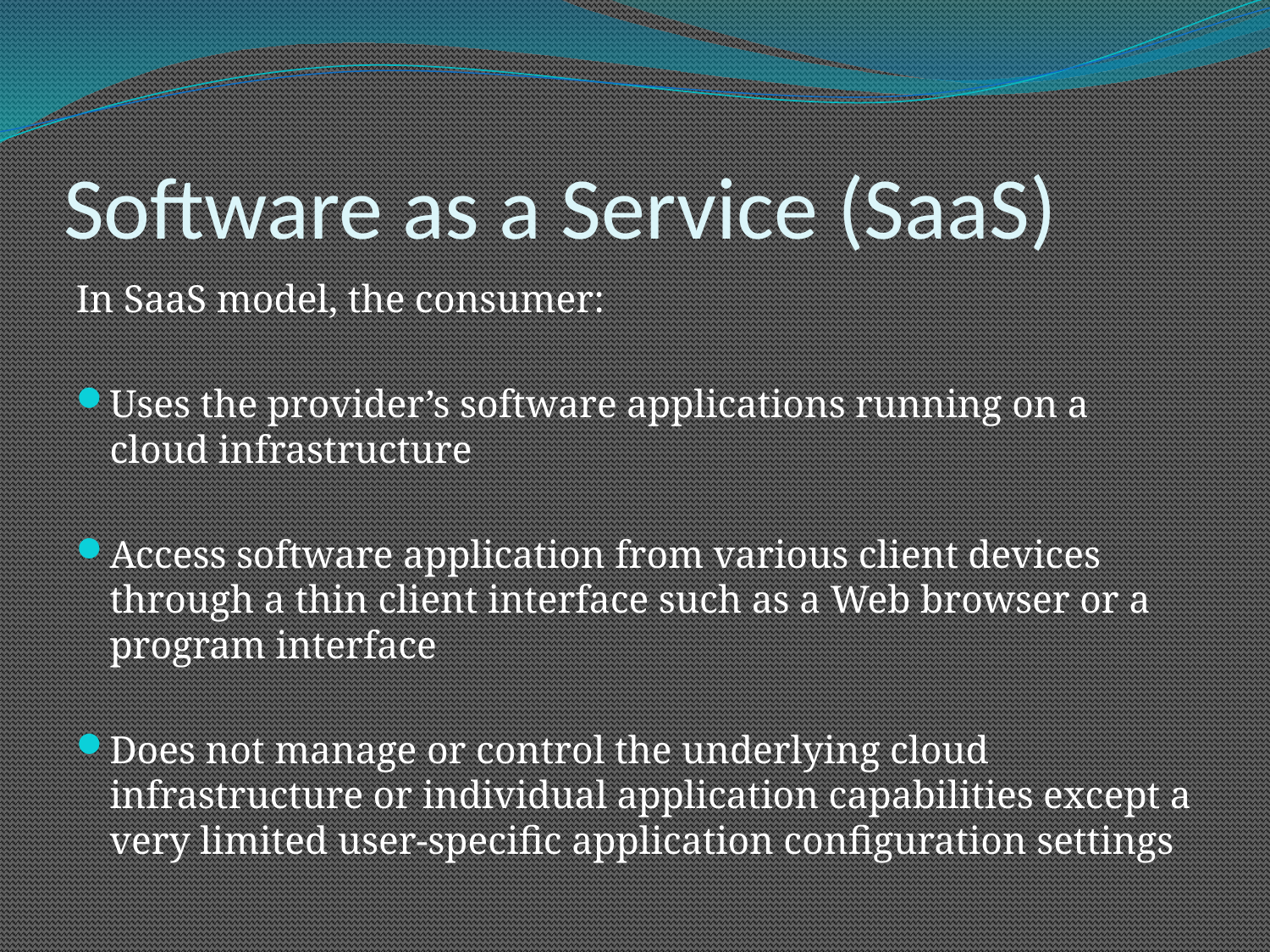

# Software as a Service (SaaS)
In SaaS model, the consumer:

Uses the provider’s software applications running on a cloud infrastructure

Access software application from various client devices through a thin client interface such as a Web browser or a program interface

Does not manage or control the underlying cloud infrastructure or individual application capabilities except a very limited user-specific application configuration settings